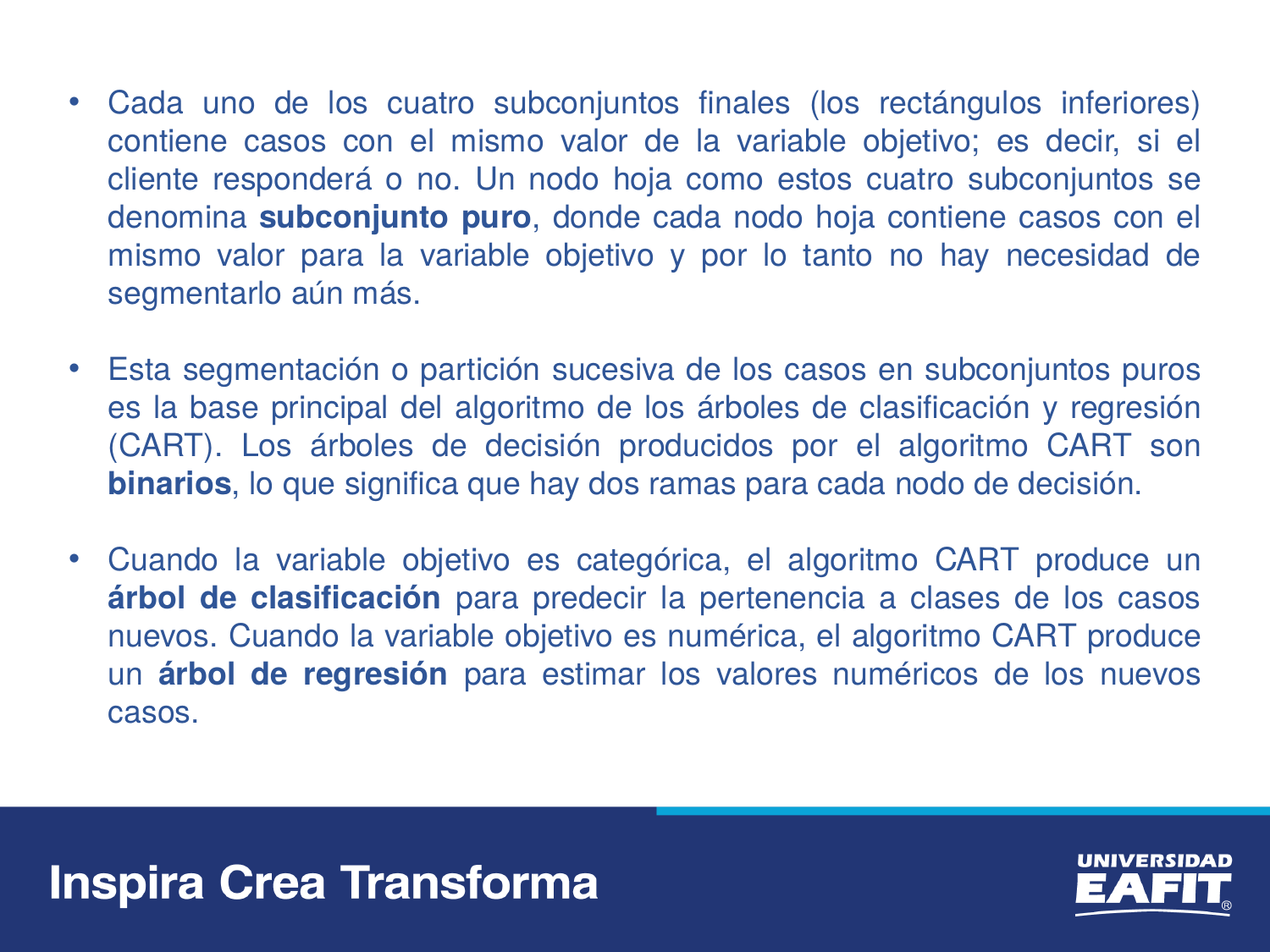

Cada uno de los cuatro subconjuntos finales (los rectángulos inferiores) contiene casos con el mismo valor de la variable objetivo; es decir, si el cliente responderá o no. Un nodo hoja como estos cuatro subconjuntos se denomina subconjunto puro, donde cada nodo hoja contiene casos con el mismo valor para la variable objetivo y por lo tanto no hay necesidad de segmentarlo aún más.

Esta segmentación o partición sucesiva de los casos en subconjuntos puros es la base principal del algoritmo de los árboles de clasificación y regresión (CART). Los árboles de decisión producidos por el algoritmo CART son binarios, lo que significa que hay dos ramas para cada nodo de decisión.

Cuando la variable objetivo es categórica, el algoritmo CART produce un árbol de clasificación para predecir la pertenencia a clases de los casos nuevos. Cuando la variable objetivo es numérica, el algoritmo CART produce un árbol de regresión para estimar los valores numéricos de los nuevos casos.